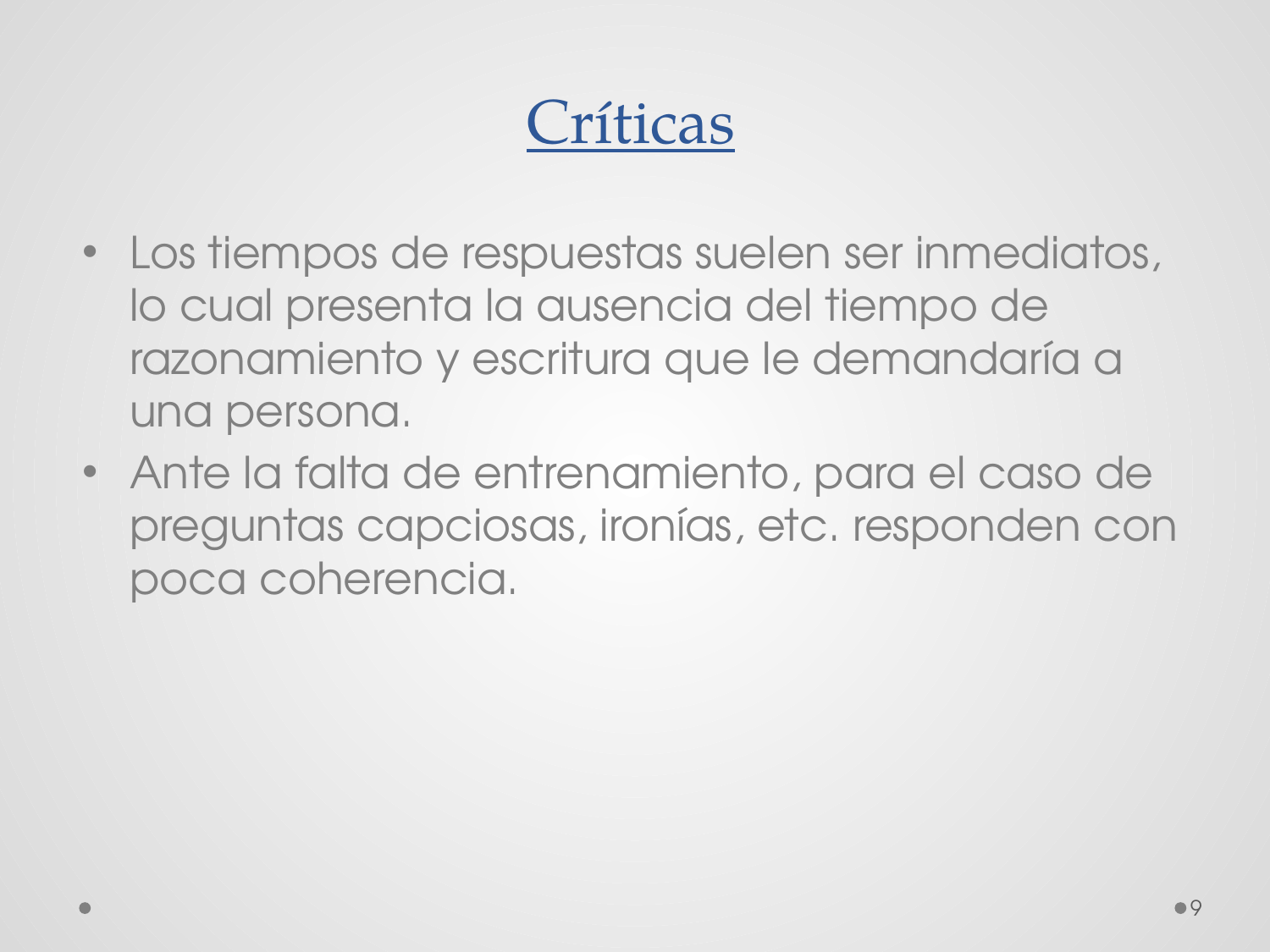

Críticas
Los tiempos de respuestas suelen ser inmediatos, lo cual presenta la ausencia del tiempo de razonamiento y escritura que le demandaría a una persona.
Ante la falta de entrenamiento, para el caso de preguntas capciosas, ironías, etc. responden con poca coherencia.

9